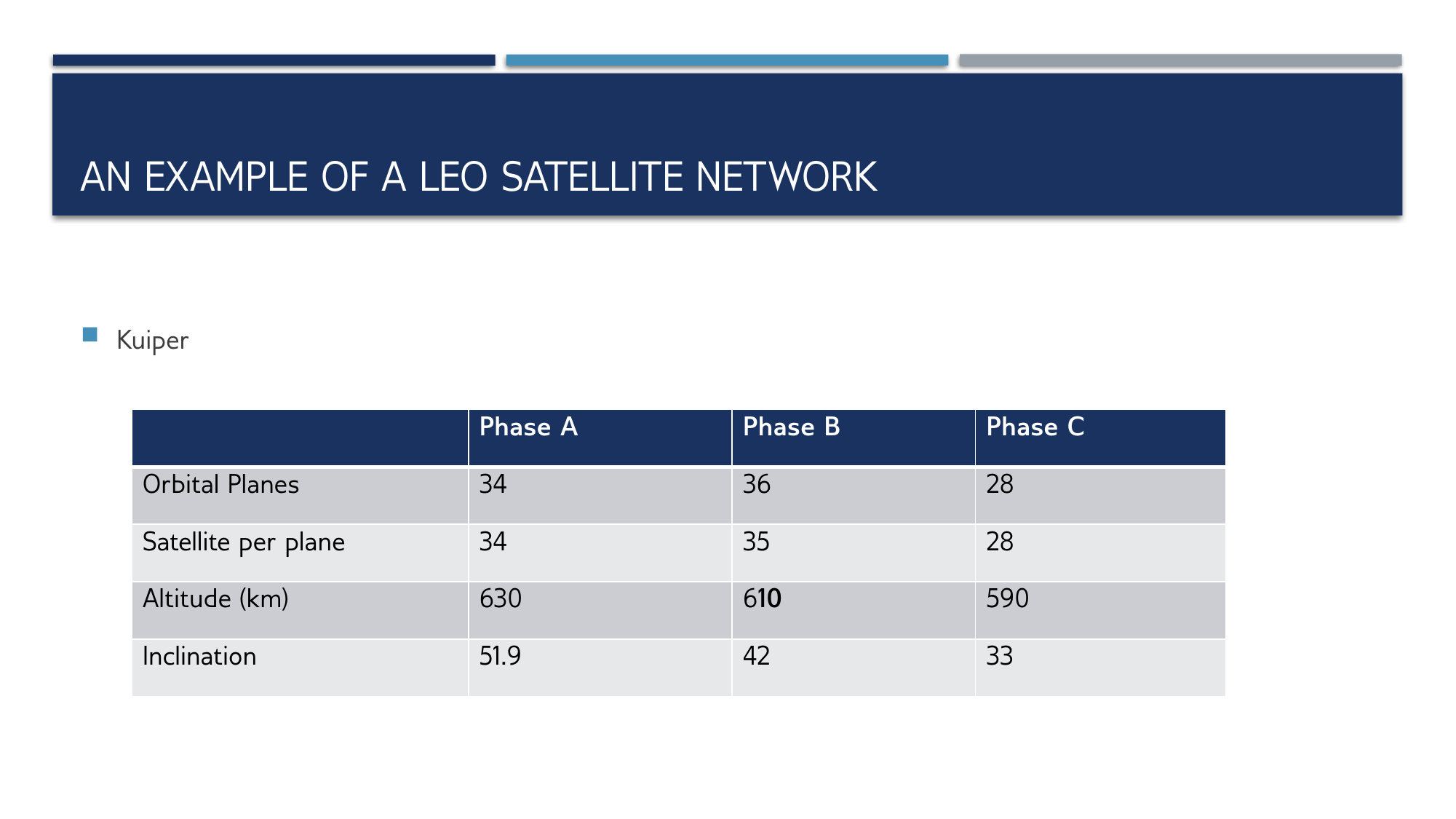

# AN EXAMPLE OF A LEO SATELLITE NETWORK
Kuiper

|  | Phase A | Phase B | Phase C |
| --- | --- | --- | --- |
| Orbital Planes | 34 | 36 | 28 |
| Satellite per plane | 34 | 35 | 28 |
| Altitude (km) | 630 | 610 | 590 |
| Inclination | 51.9 | 42 | 33 |